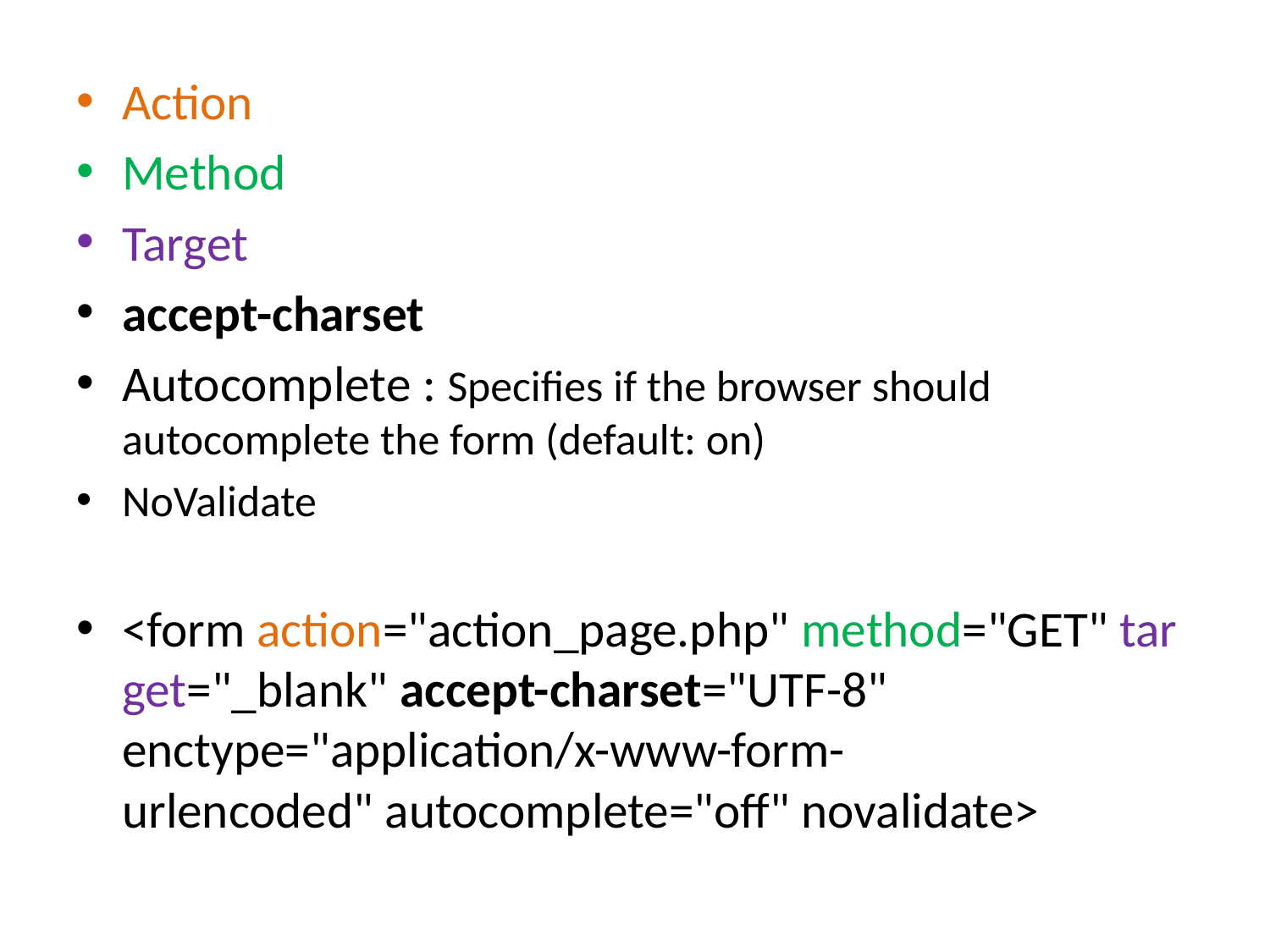

#
Action
Method
Target
accept-charset
Autocomplete : Specifies if the browser should autocomplete the form (default: on)
NoValidate

<form action="action_page.php" method="GET" target="_blank" accept-charset="UTF-8"
enctype="application/x-www-form-urlencoded" autocomplete="off" novalidate>